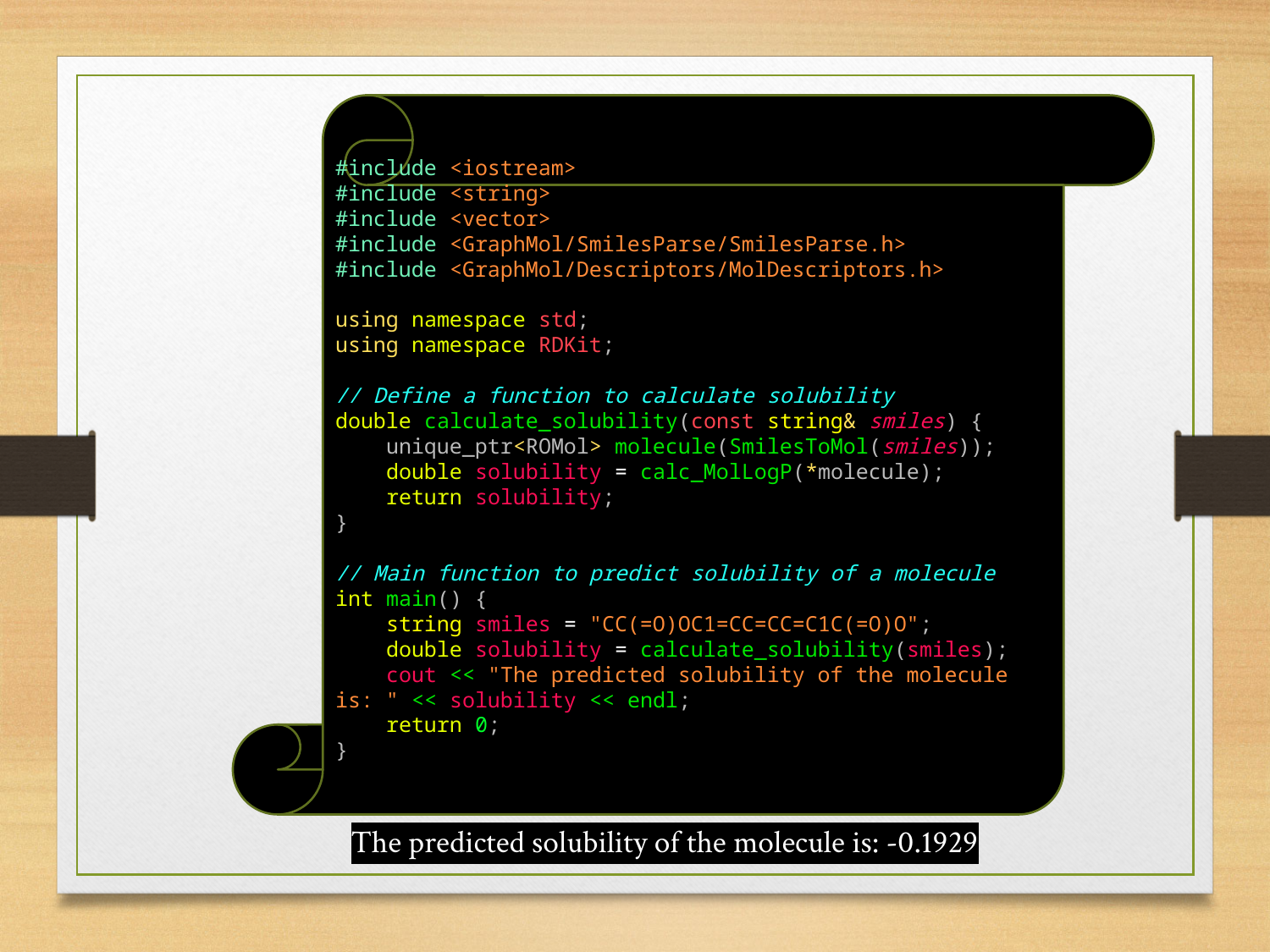

#include <iostream>
#include <string>
#include <vector>
#include <GraphMol/SmilesParse/SmilesParse.h>
#include <GraphMol/Descriptors/MolDescriptors.h>
using namespace std;
using namespace RDKit;
// Define a function to calculate solubility
double calculate_solubility(const string& smiles) {
    unique_ptr<ROMol> molecule(SmilesToMol(smiles));
    double solubility = calc_MolLogP(*molecule);
    return solubility;
}
// Main function to predict solubility of a molecule
int main() {
    string smiles = "CC(=O)OC1=CC=CC=C1C(=O)O";
    double solubility = calculate_solubility(smiles);
    cout << "The predicted solubility of the molecule is: " << solubility << endl;
    return 0;
}

The predicted solubility of the molecule is: -0.1929